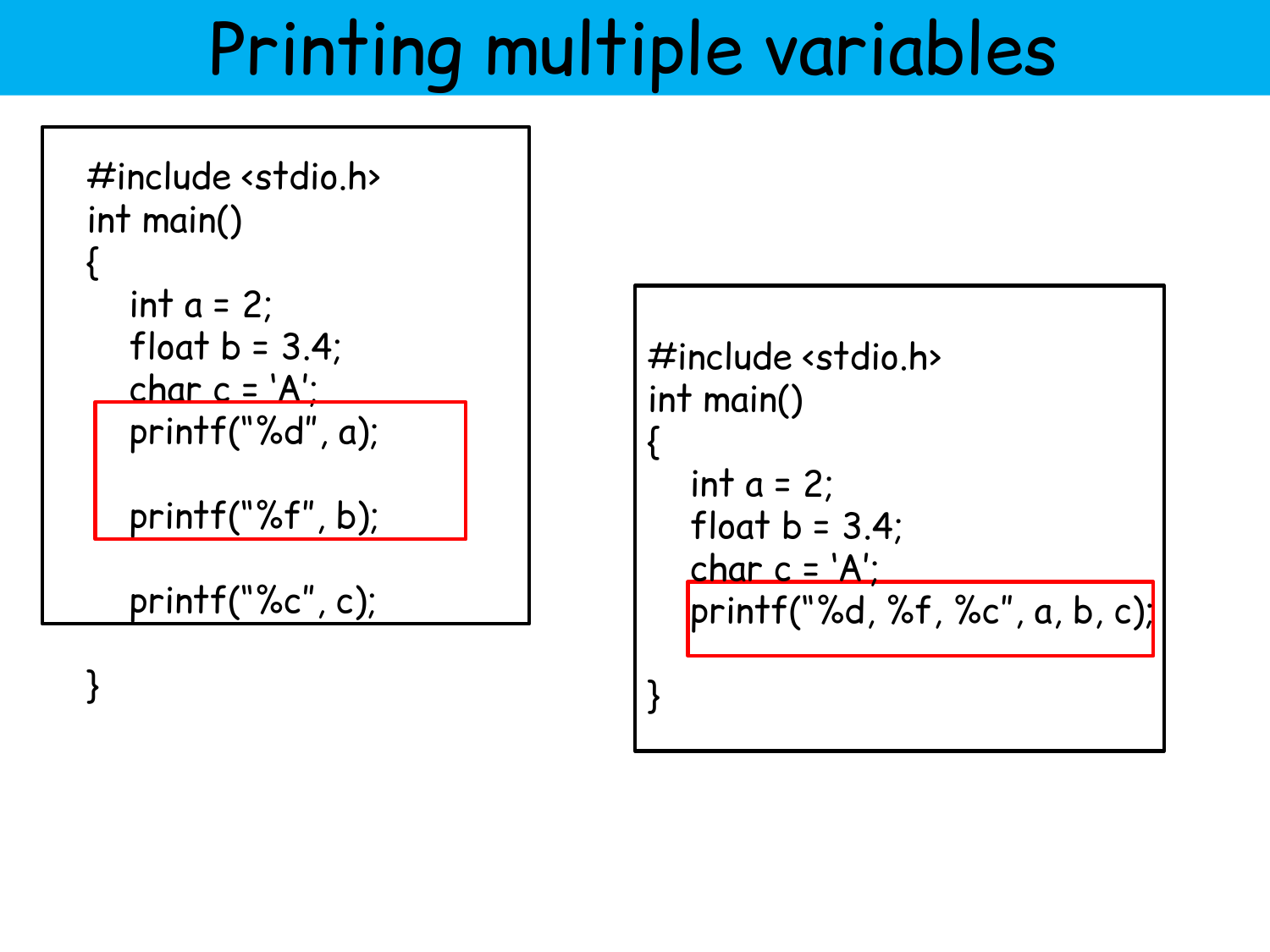

Printing multiple variables

#include <stdio.h>
int main()
{
    int a = 2;
    float b = 3.4;
    char c = ‘A’;
    printf(“%d”, a);
    printf(“%f”, b);
    printf(“%c”, c);
}

#include <stdio.h>
int main()
{
    int a = 2;
    float b = 3.4;
    char c = ‘A’;
    printf(“%d, %f, %c”, a, b, c);
}